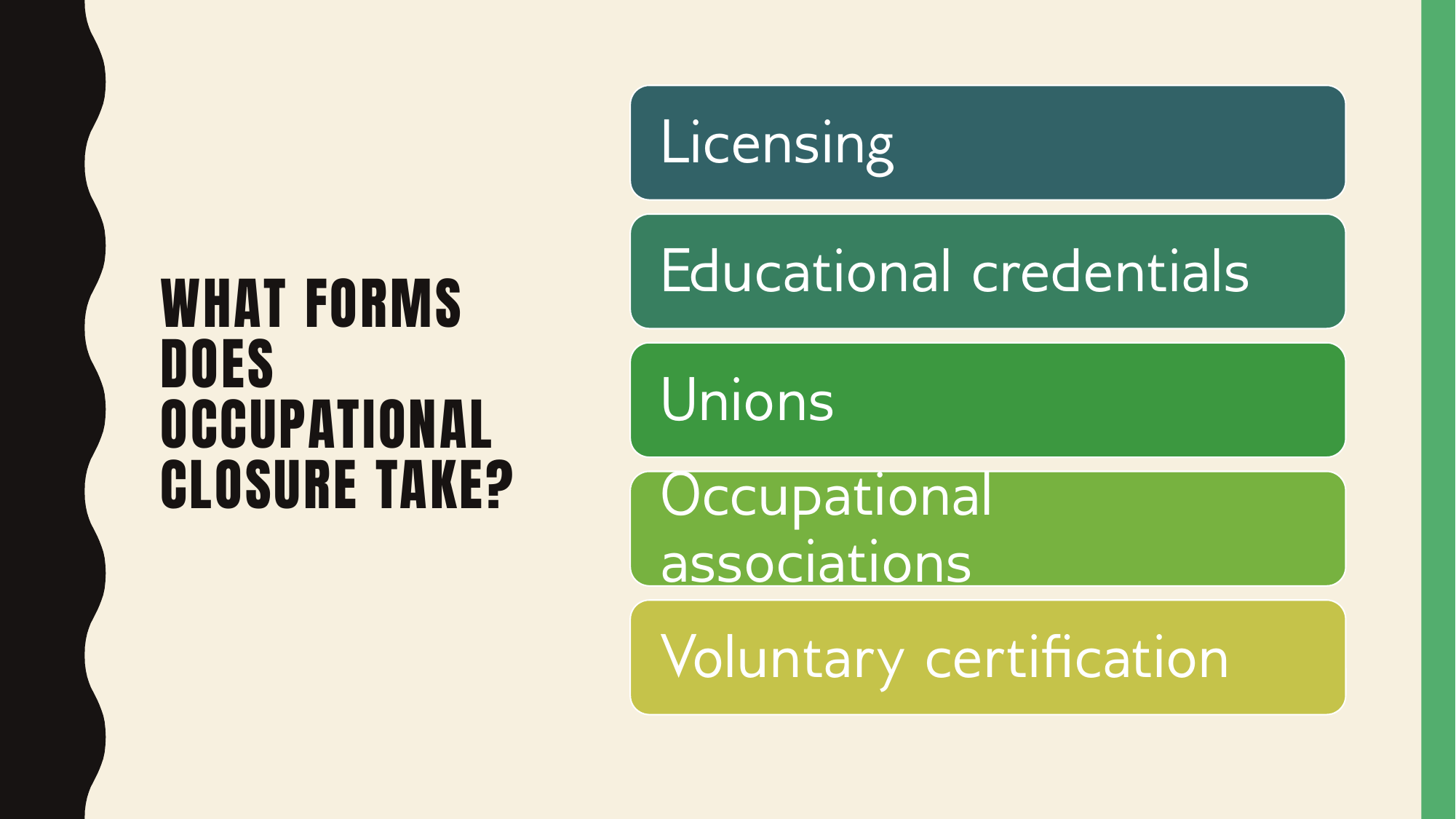

Licensing
Educational credentials
Unions
Occupational associations
Voluntary certification
# What forms does occupational closure take?